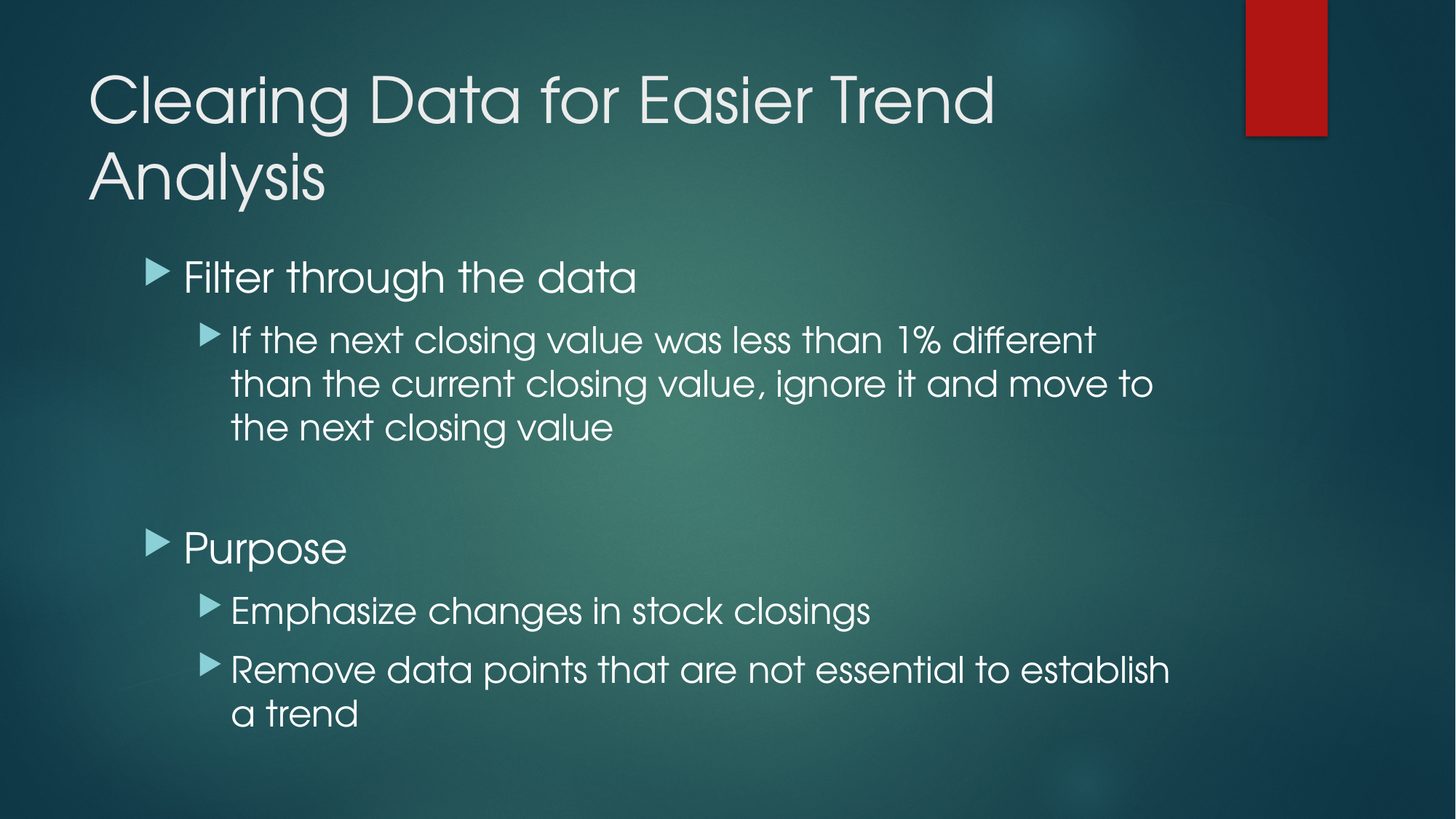

# Clearing Data for Easier Trend Analysis
Filter through the data
If the next closing value was less than 1% different than the current closing value, ignore it and move to the next closing value

Purpose
Emphasize changes in stock closings
Remove data points that are not essential to establish a trend